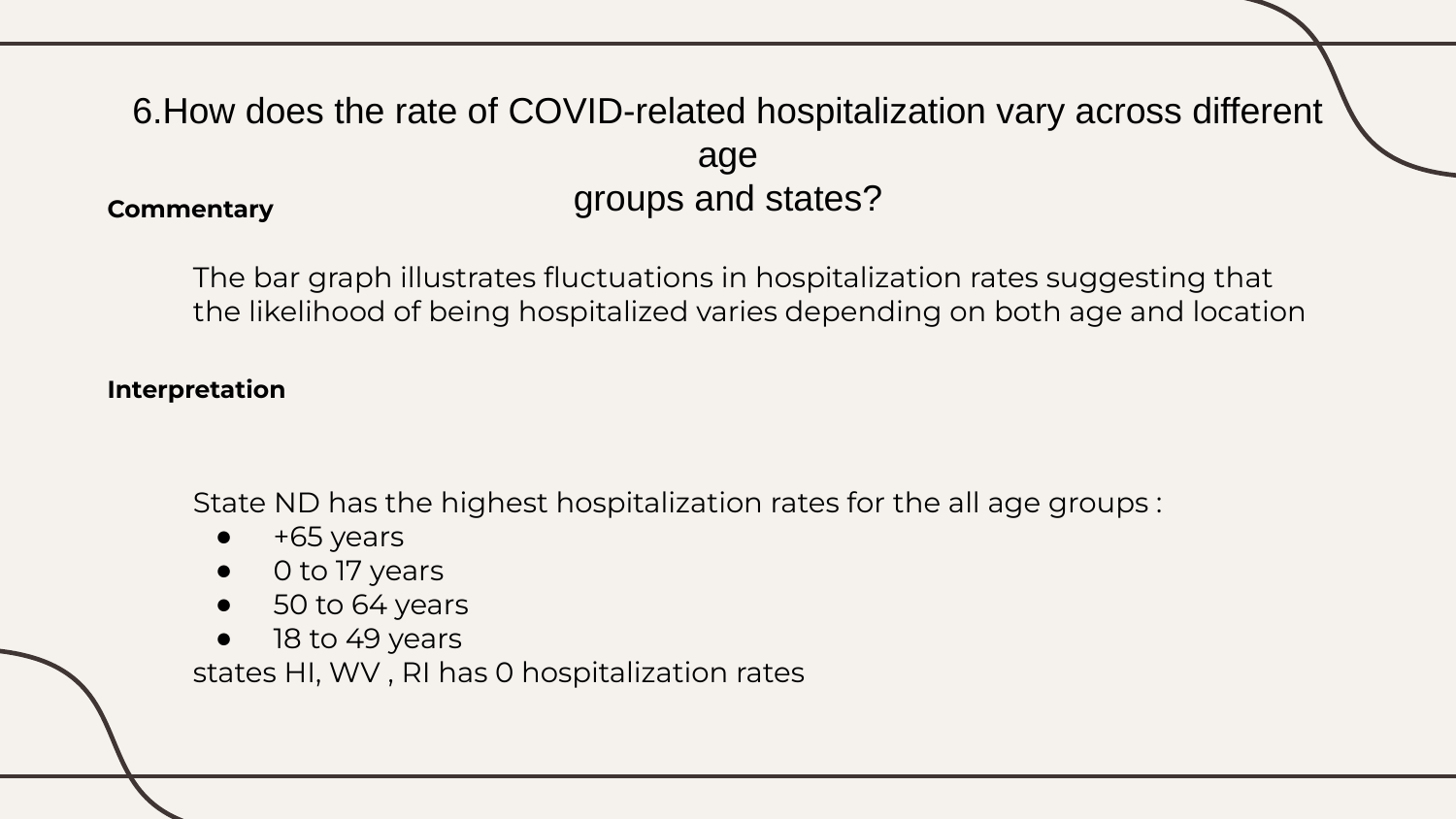

# 6.How does the rate of COVID-related hospitalization vary across different age
groups and states?

Commentary
The bar graph illustrates fluctuations in hospitalization rates suggesting that the likelihood of being hospitalized varies depending on both age and location

Interpretation
State ND has the highest hospitalization rates for the all age groups :
 +65 years
 0 to 17 years
 50 to 64 years
 18 to 49 years
states HI, WV , RI has 0 hospitalization rates